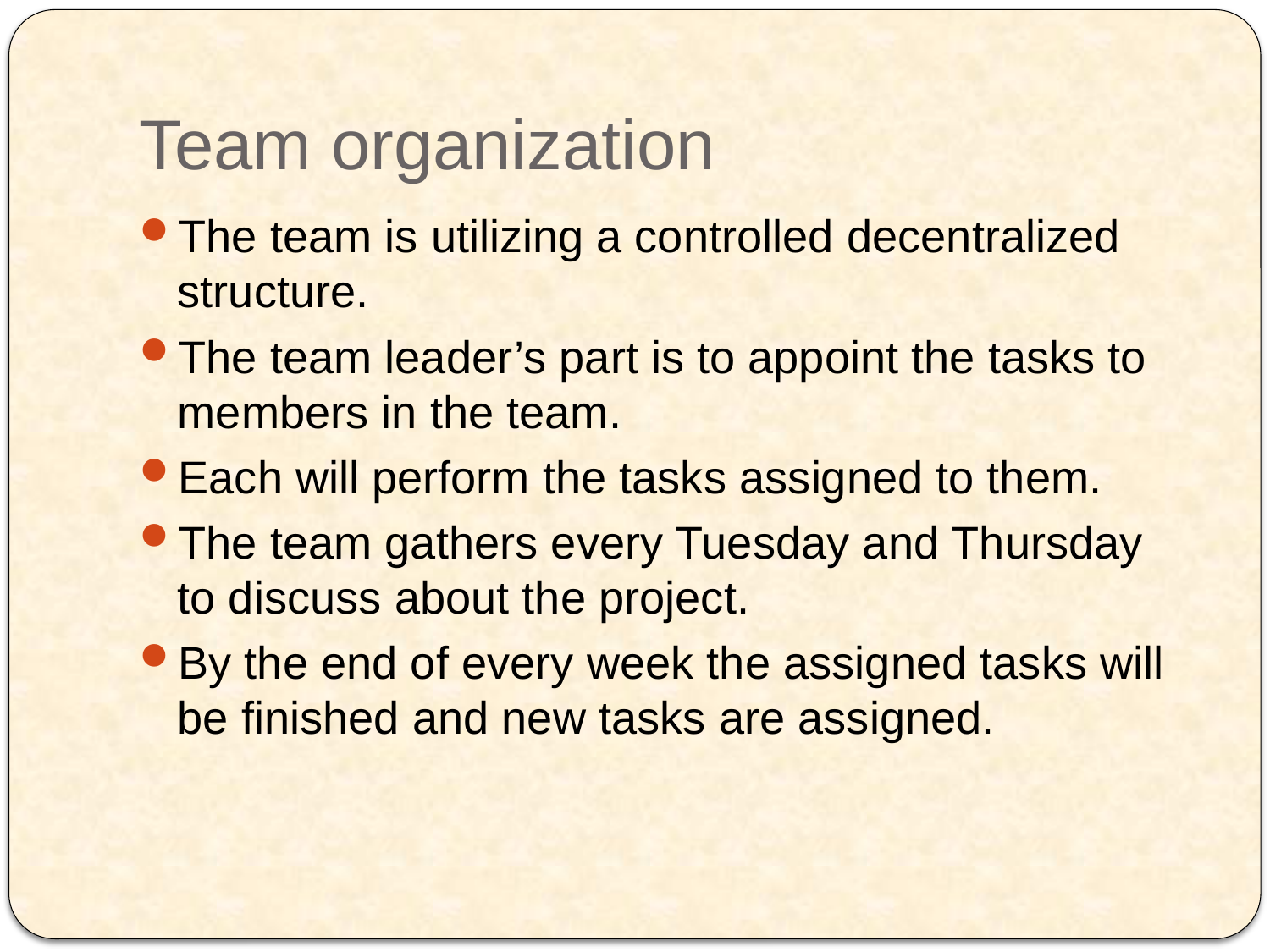

# Team organization
The team is utilizing a controlled decentralized structure.
The team leader’s part is to appoint the tasks to members in the team.
Each will perform the tasks assigned to them.
The team gathers every Tuesday and Thursday to discuss about the project.
By the end of every week the assigned tasks will be finished and new tasks are assigned.